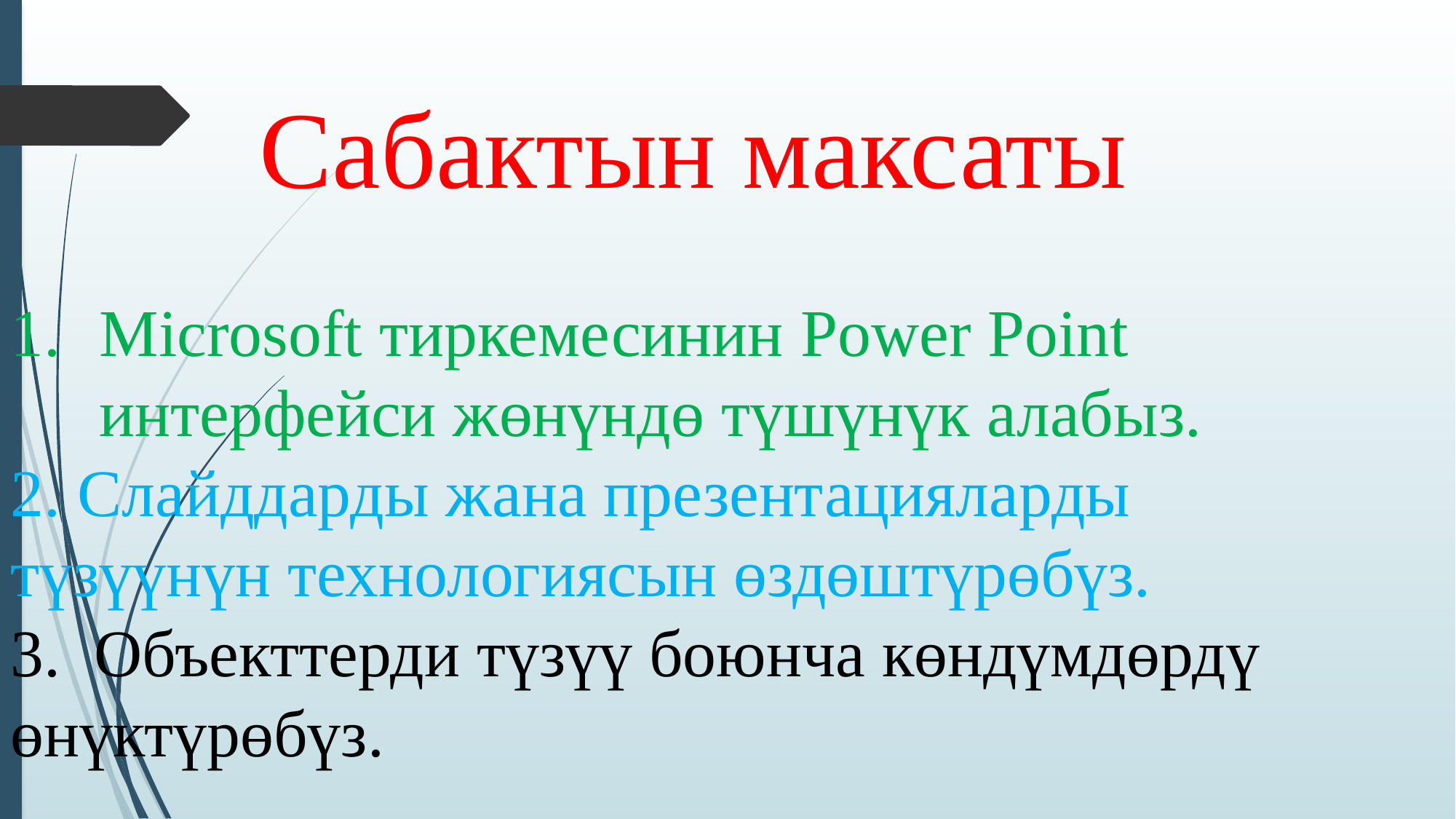

Сабактын максаты

Microsoft тиркемесинин Power Point 	интерфейси жөнүндө түшүнүк алабыз.
2. Слайддарды жана презентацияларды       	түзүүнүн технологиясын өздөштүрөбүз.
3.  Объекттерди түзүү боюнча көндүмдөрдү 	өнүктүрөбүз.